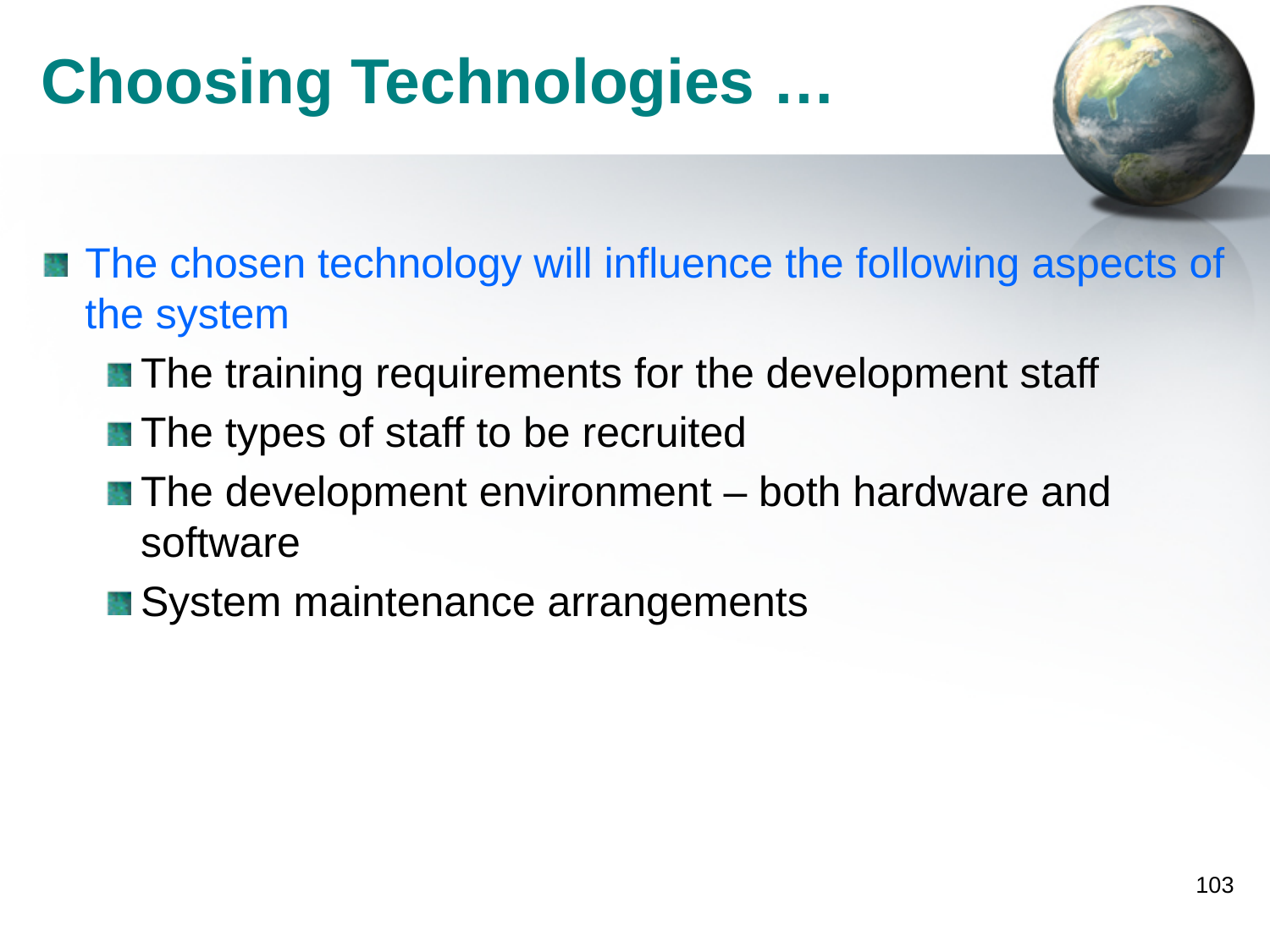

# Choosing Technologies …
The chosen technology will influence the following aspects of the system
The training requirements for the development staff
The types of staff to be recruited
The development environment – both hardware and software
System maintenance arrangements
103